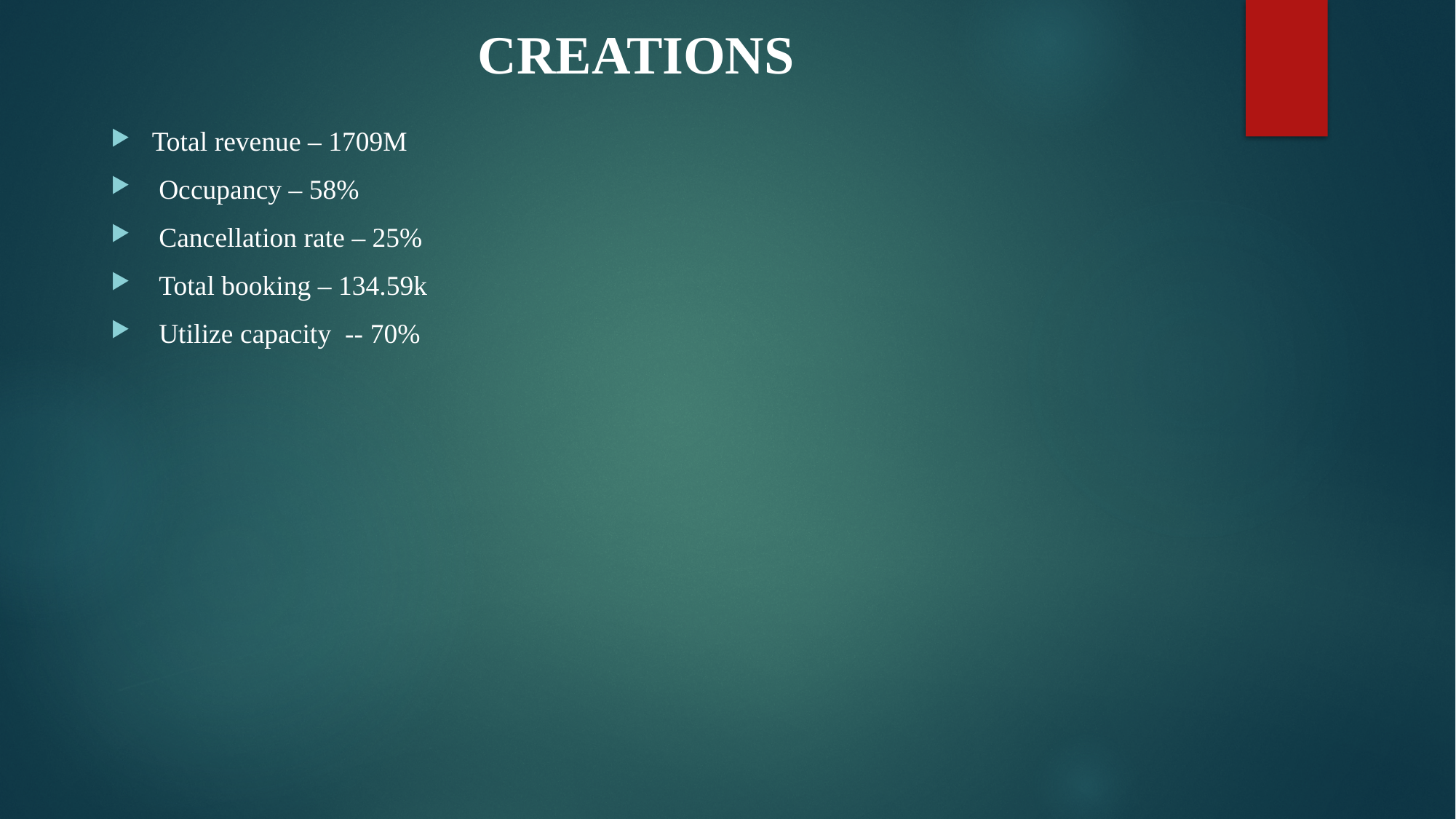

# CREATIONS
Total revenue – 1709M
 Occupancy – 58%
 Cancellation rate – 25%
 Total booking – 134.59k
 Utilize capacity  -- 70%